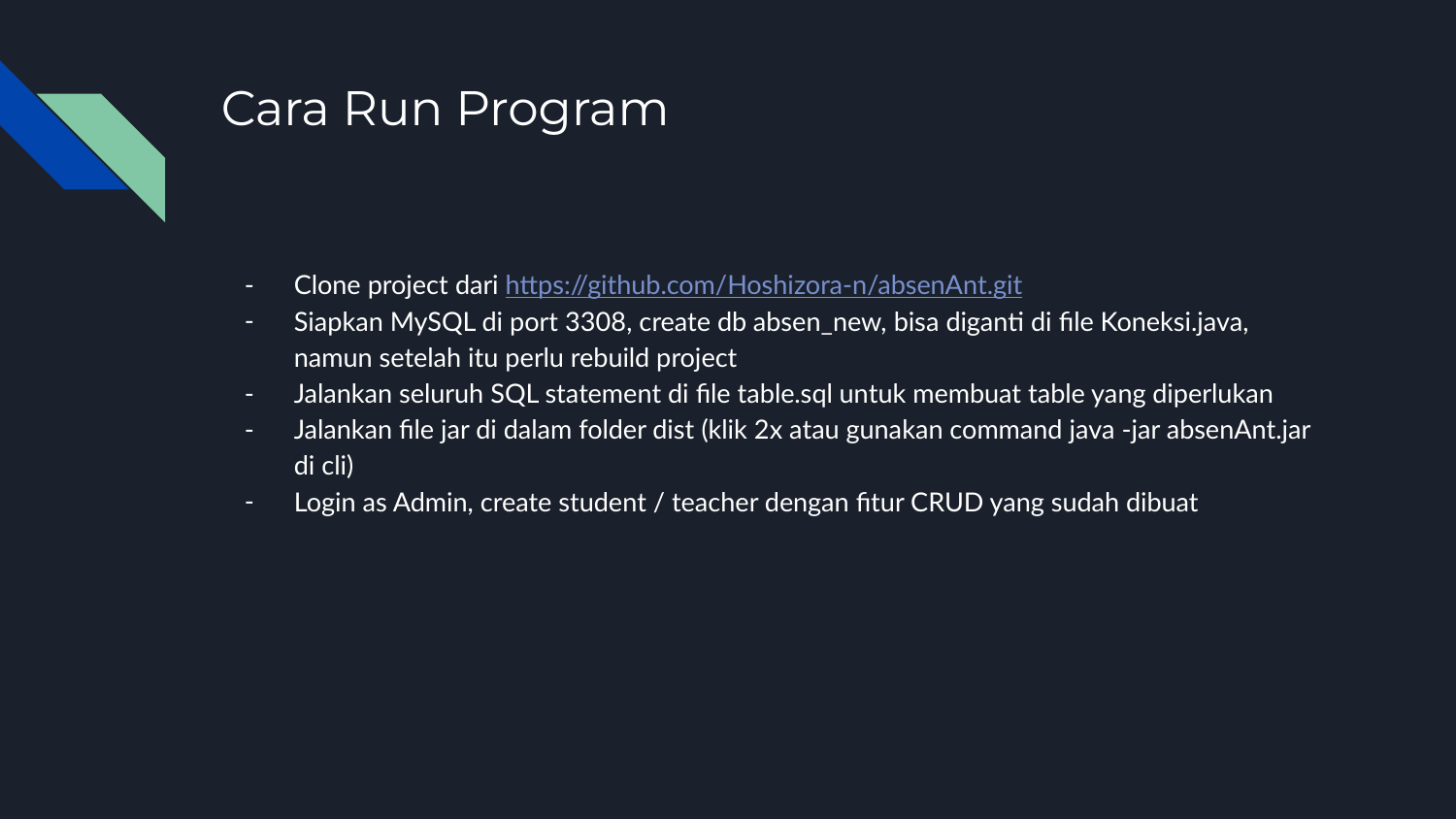

# Cara Run Program
Clone project dari https://github.com/Hoshizora-n/absenAnt.git
Siapkan MySQL di port 3308, create db absen_new, bisa diganti di file Koneksi.java, namun setelah itu perlu rebuild project
Jalankan seluruh SQL statement di file table.sql untuk membuat table yang diperlukan
Jalankan file jar di dalam folder dist (klik 2x atau gunakan command java -jar absenAnt.jar di cli)
Login as Admin, create student / teacher dengan fitur CRUD yang sudah dibuat